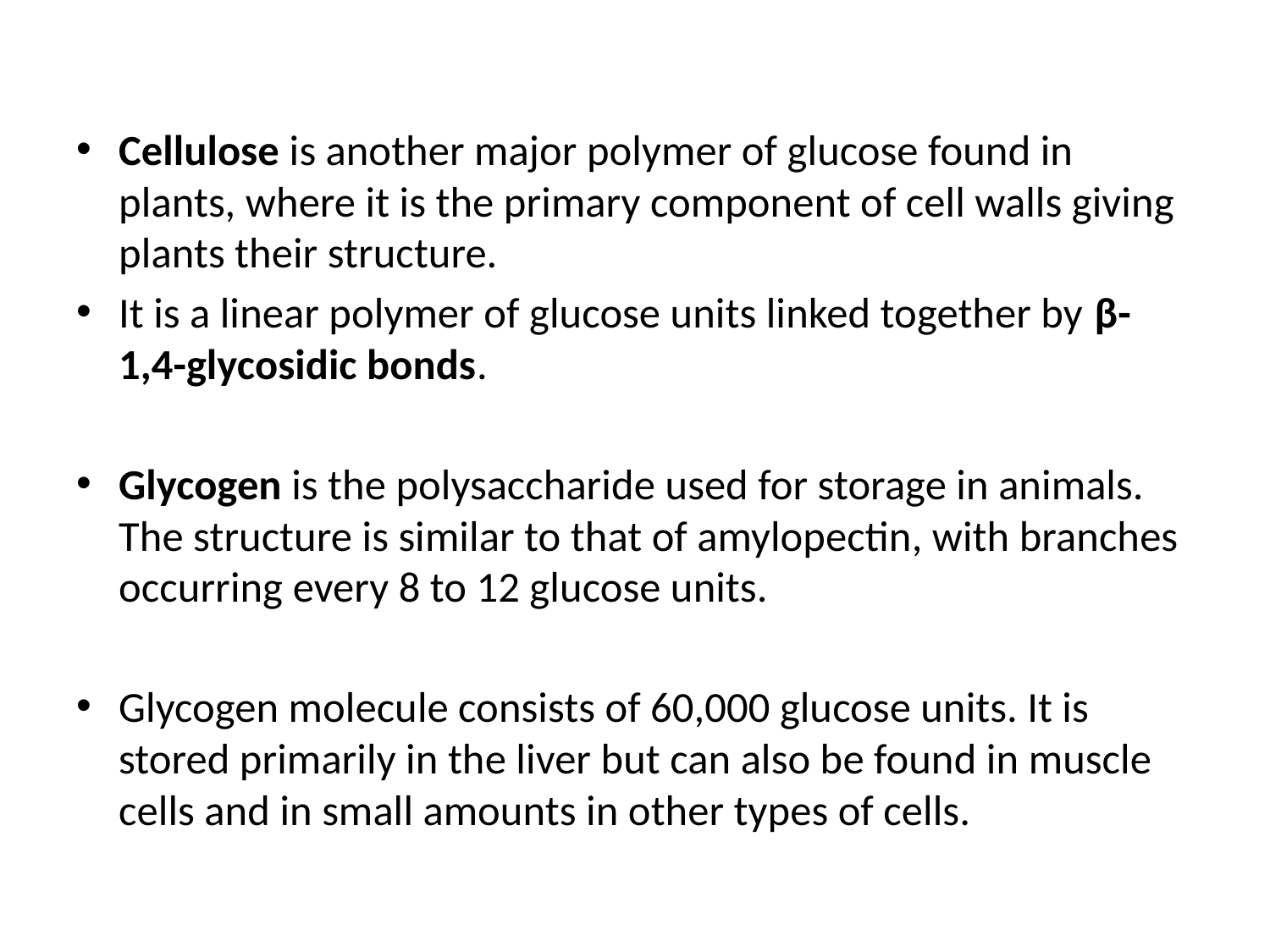

Cellulose is another major polymer of glucose found in plants, where it is the primary component of cell walls giving plants their structure.
It is a linear polymer of glucose units linked together by β-1,4-glycosidic bonds.

Glycogen is the polysaccharide used for storage in animals. The structure is similar to that of amylopectin, with branches occurring every 8 to 12 glucose units.

Glycogen molecule consists of 60,000 glucose units. It is stored primarily in the liver but can also be found in muscle cells and in small amounts in other types of cells.